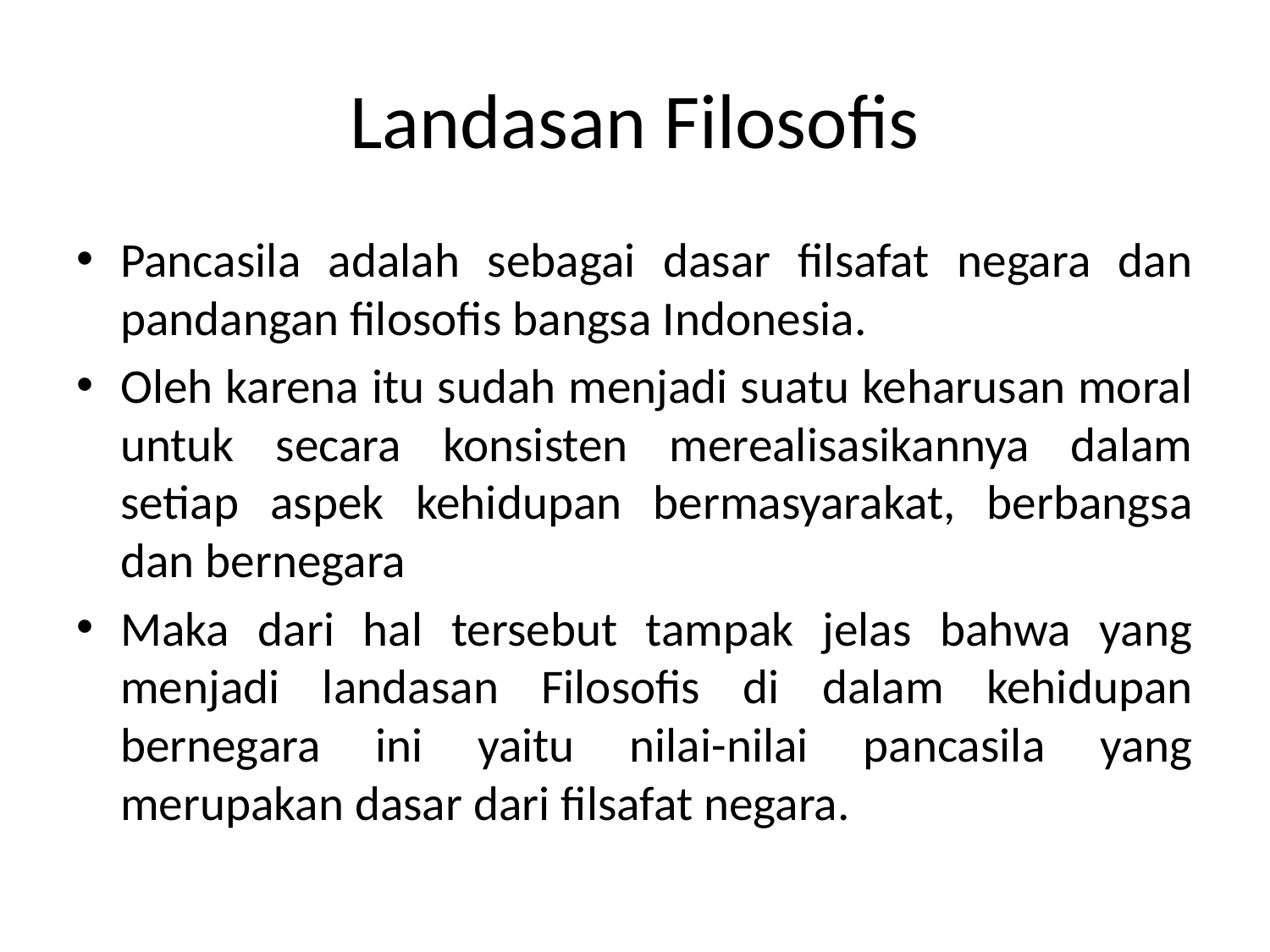

# Landasan Filosofis
Pancasila adalah sebagai dasar filsafat negara dan pandangan filosofis bangsa Indonesia.
Oleh karena itu sudah menjadi suatu keharusan moral untuk secara konsisten merealisasikannya dalam setiap aspek kehidupan bermasyarakat, berbangsa dan bernegara
Maka dari hal tersebut tampak jelas bahwa yang menjadi landasan Filosofis di dalam kehidupan bernegara ini yaitu nilai-nilai pancasila yang merupakan dasar dari filsafat negara.